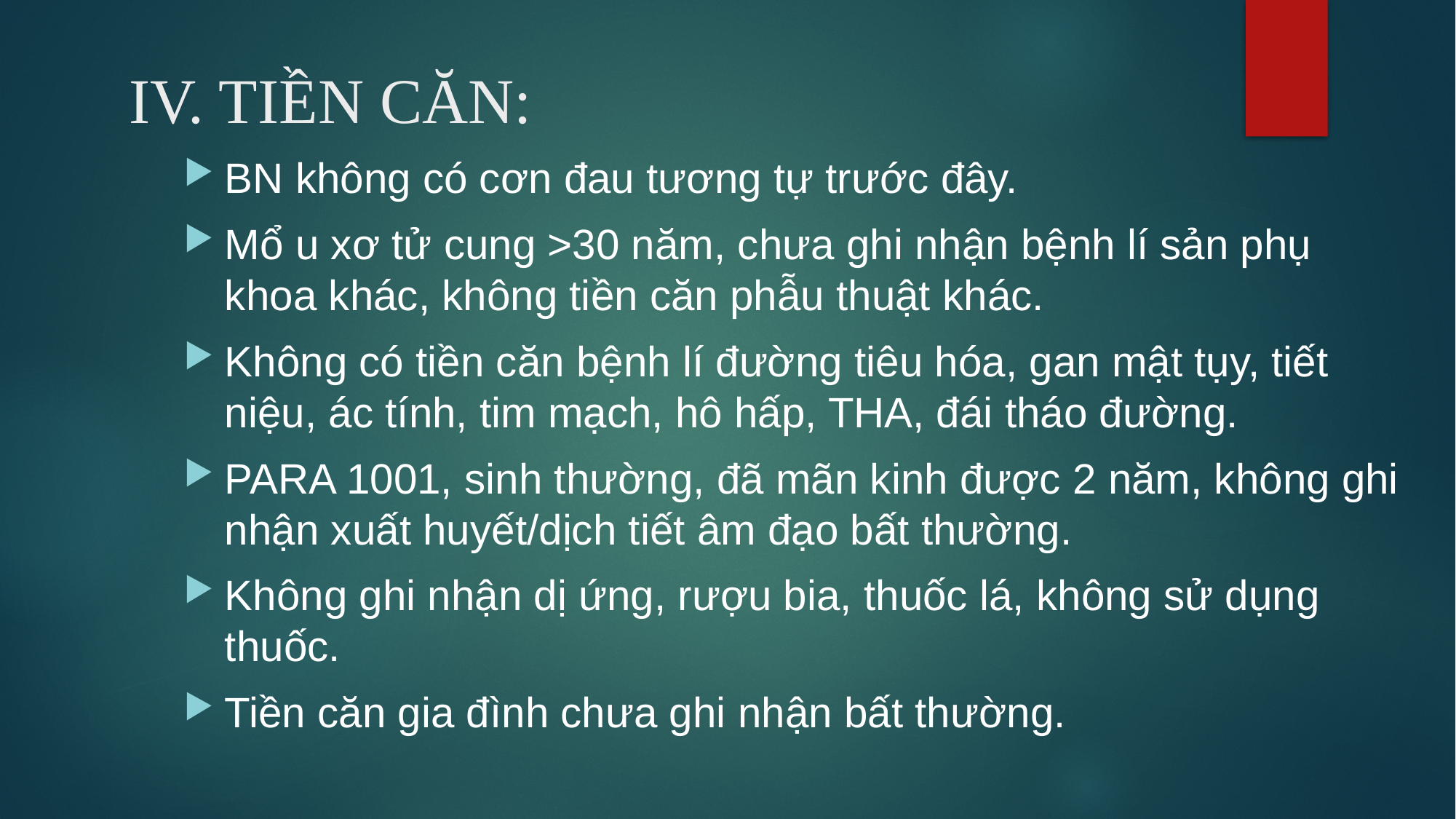

# IV. TIỀN CĂN:
BN không có cơn đau tương tự trước đây.
Mổ u xơ tử cung >30 năm, chưa ghi nhận bệnh lí sản phụ khoa khác, không tiền căn phẫu thuật khác.
Không có tiền căn bệnh lí đường tiêu hóa, gan mật tụy, tiết niệu, ác tính, tim mạch, hô hấp, THA, đái tháo đường.
PARA 1001, sinh thường, đã mãn kinh được 2 năm, không ghi nhận xuất huyết/dịch tiết âm đạo bất thường.
Không ghi nhận dị ứng, rượu bia, thuốc lá, không sử dụng thuốc.
Tiền căn gia đình chưa ghi nhận bất thường.